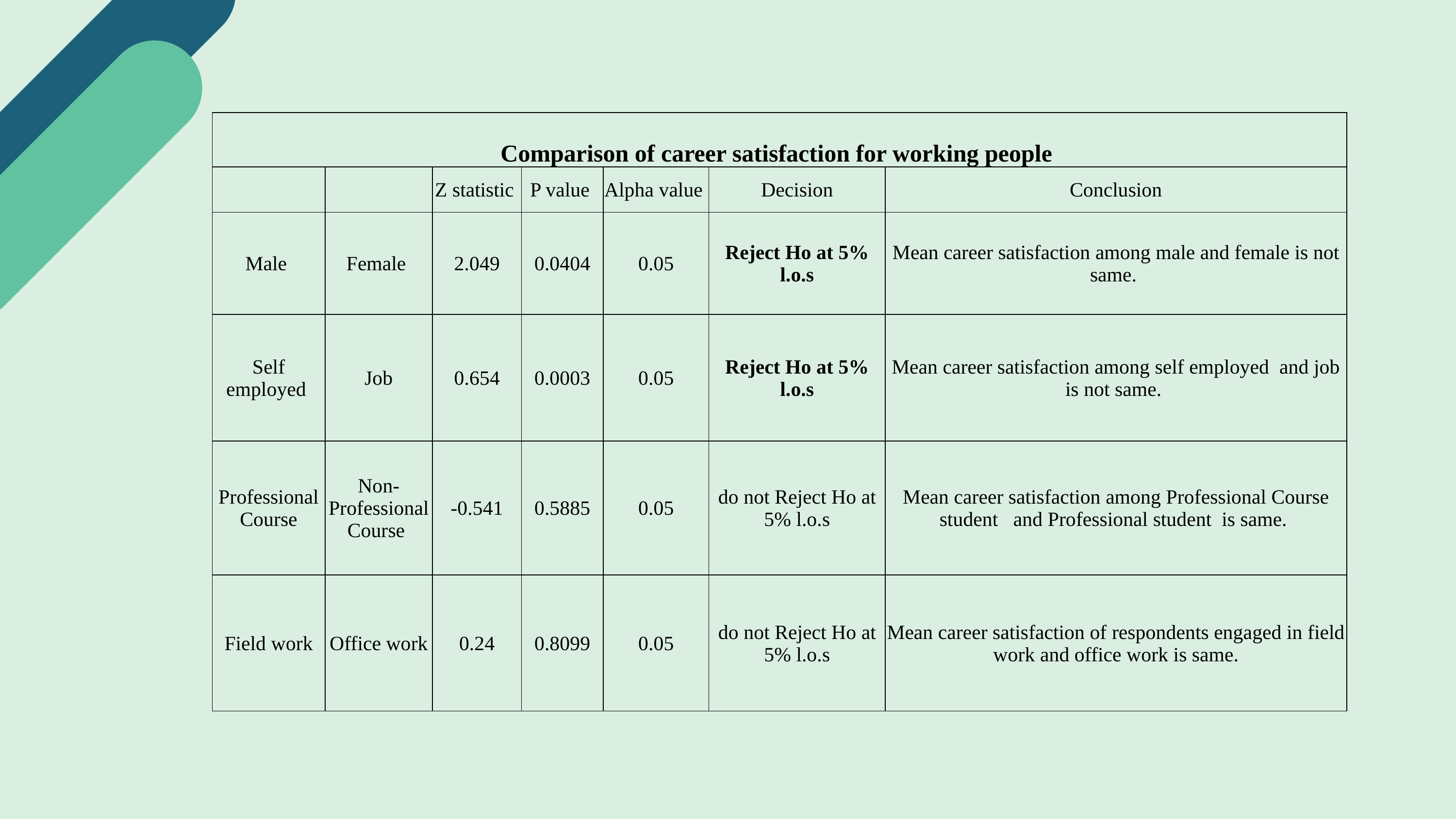

| Comparison of career satisfaction for working people |  |  |  |  |  |  |
| --- | --- | --- | --- | --- | --- | --- |
|  |  | Z statistic | P value | Alpha value | Decision | Conclusion |
| Male | Female | 2.049 | 0.0404 | 0.05 | Reject Ho at 5% l.o.s | Mean career satisfaction among male and female is not same. |
| Self employed | Job | 0.654 | 0.0003 | 0.05 | Reject Ho at 5% l.o.s | Mean career satisfaction among self employed and job is not same. |
| Professional Course | Non- Professional Course | -0.541 | 0.5885 | 0.05 | do not Reject Ho at 5% l.o.s | Mean career satisfaction among Professional Course student and Professional student is same. |
| Field work | Office work | 0.24 | 0.8099 | 0.05 | do not Reject Ho at 5% l.o.s | Mean career satisfaction of respondents engaged in field work and office work is same. |